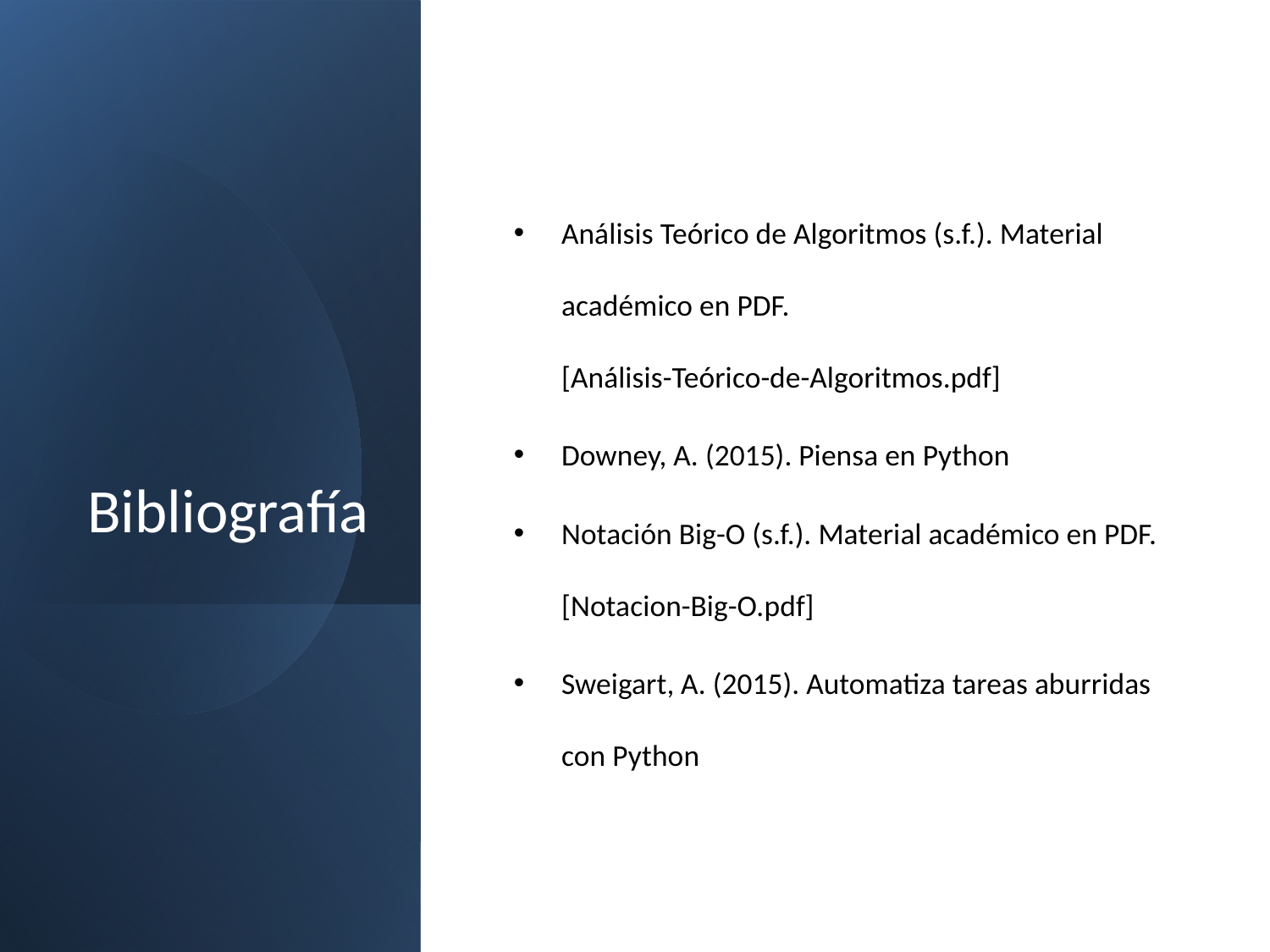

# Bibliografía
Análisis Teórico de Algoritmos (s.f.). Material académico en PDF.
[Análisis-Teórico-de-Algoritmos.pdf]
Downey, A. (2015). Piensa en Python
Notación Big-O (s.f.). Material académico en PDF.
[Notacion-Big-O.pdf]
Sweigart, A. (2015). Automatiza tareas aburridas con Python